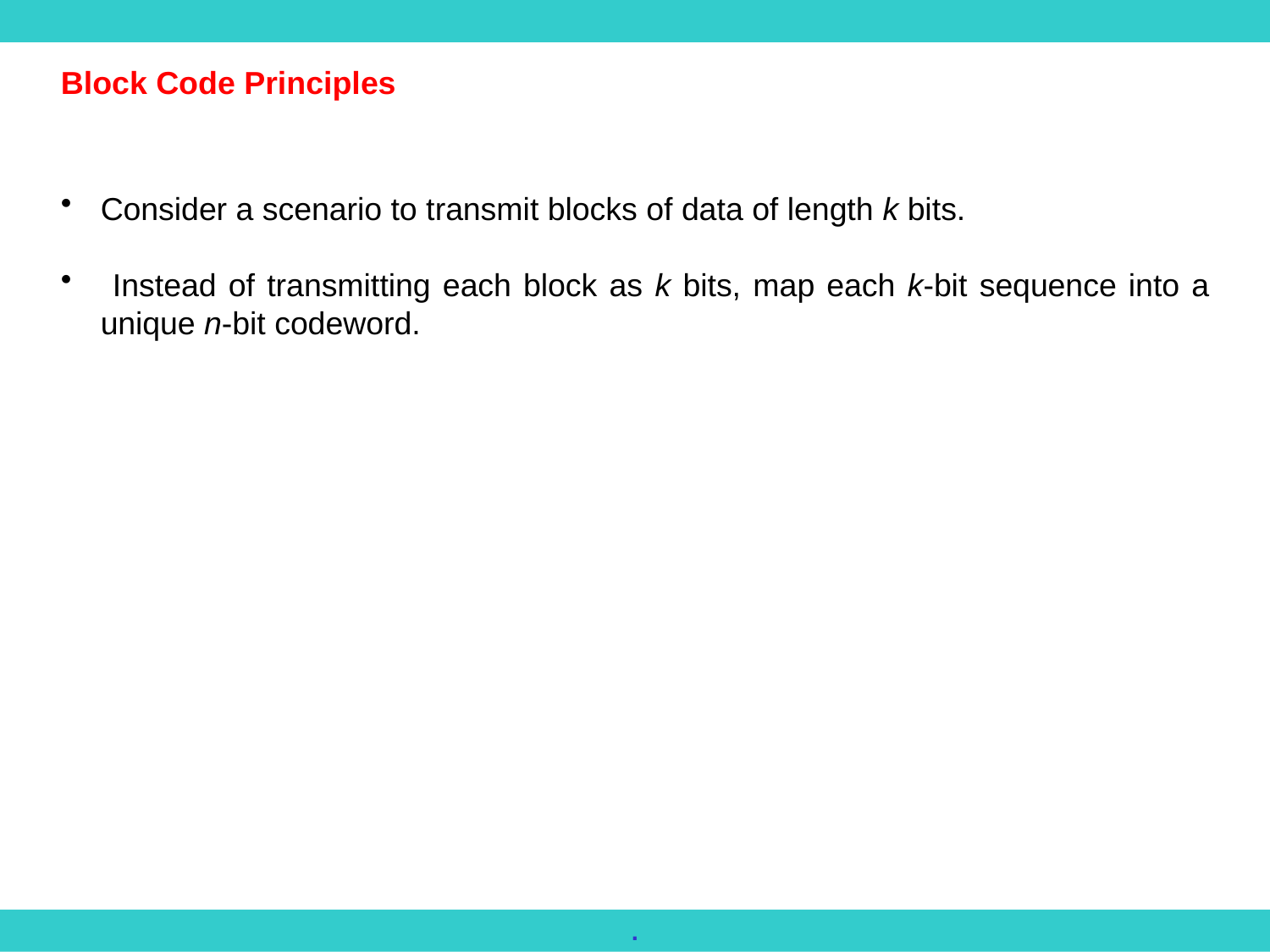

Block Code Principles
Consider a scenario to transmit blocks of data of length k bits.

 Instead of transmitting each block as k bits, map each k-bit sequence into a unique n-bit codeword.
.